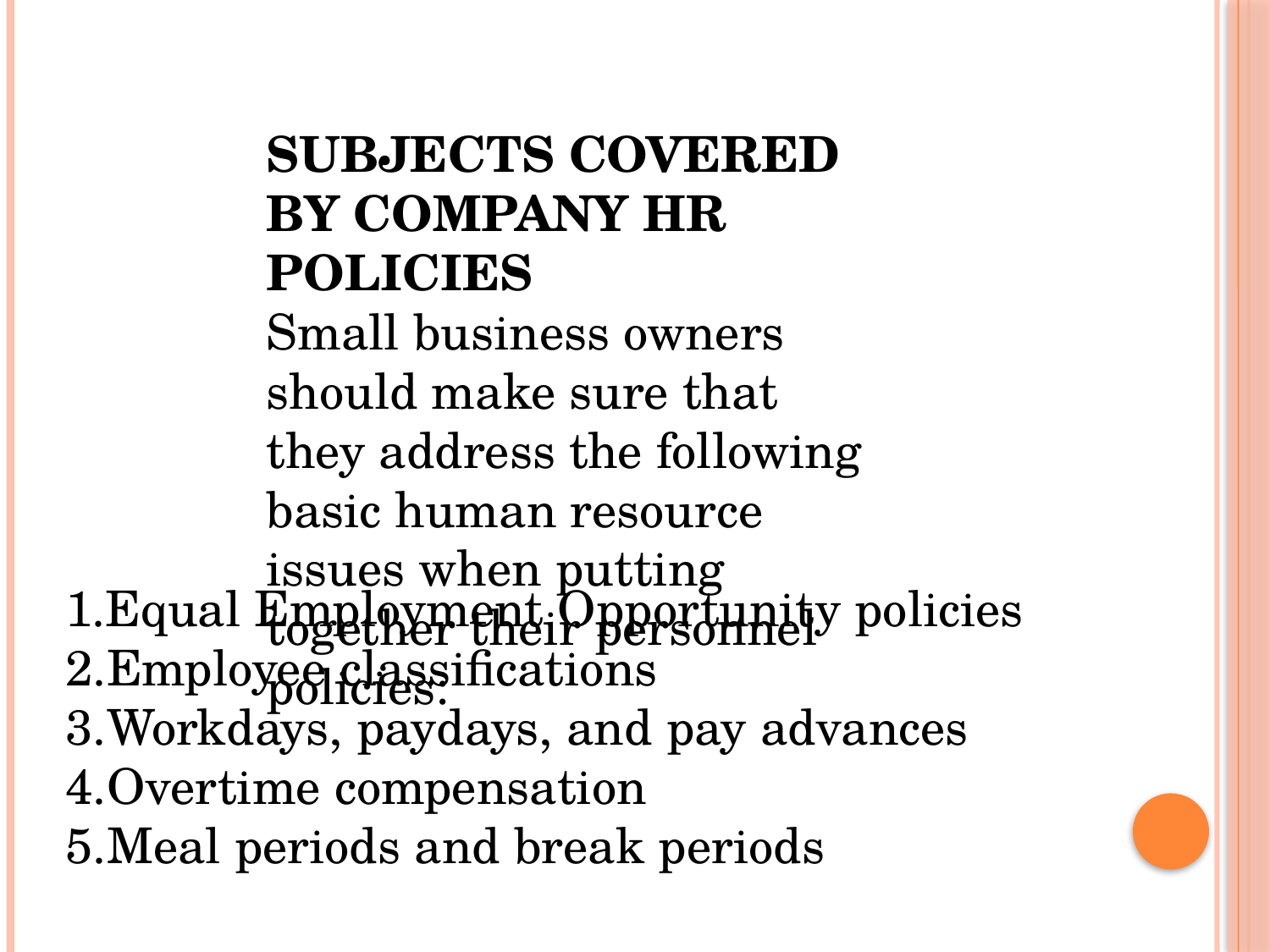

SUBJECTS COVERED BY COMPANY HR POLICIES
Small business owners should make sure that they address the following basic human resource issues when putting together their personnel policies:
1.Equal Employment Opportunity policies
2.Employee classifications
3.Workdays, paydays, and pay advances
4.Overtime compensation
5.Meal periods and break periods